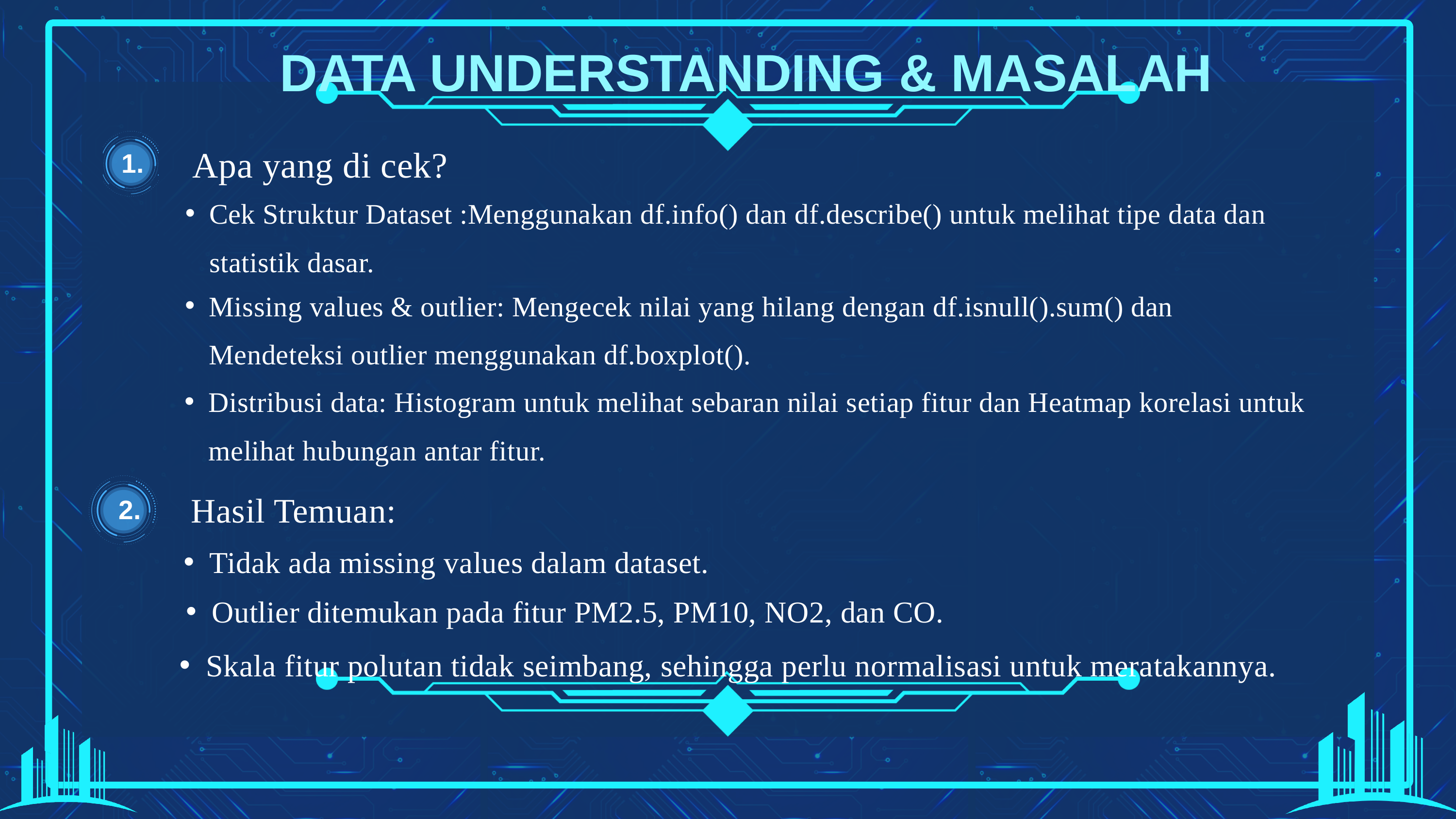

DATA UNDERSTANDING & MASALAH

Apa yang di cek?

1.
Cek Struktur Dataset :Menggunakan df.info() dan df.describe() untuk melihat tipe data dan statistik dasar.
Missing values & outlier: Mengecek nilai yang hilang dengan df.isnull().sum() dan Mendeteksi outlier menggunakan df.boxplot().

Distribusi data: Histogram untuk melihat sebaran nilai setiap fitur dan Heatmap korelasi untuk melihat hubungan antar fitur.

   Hasil Temuan:

2.
Tidak ada missing values dalam dataset.
Outlier ditemukan pada fitur PM2.5, PM10, NO2, dan CO.
Skala fitur polutan tidak seimbang, sehingga perlu normalisasi untuk meratakannya.